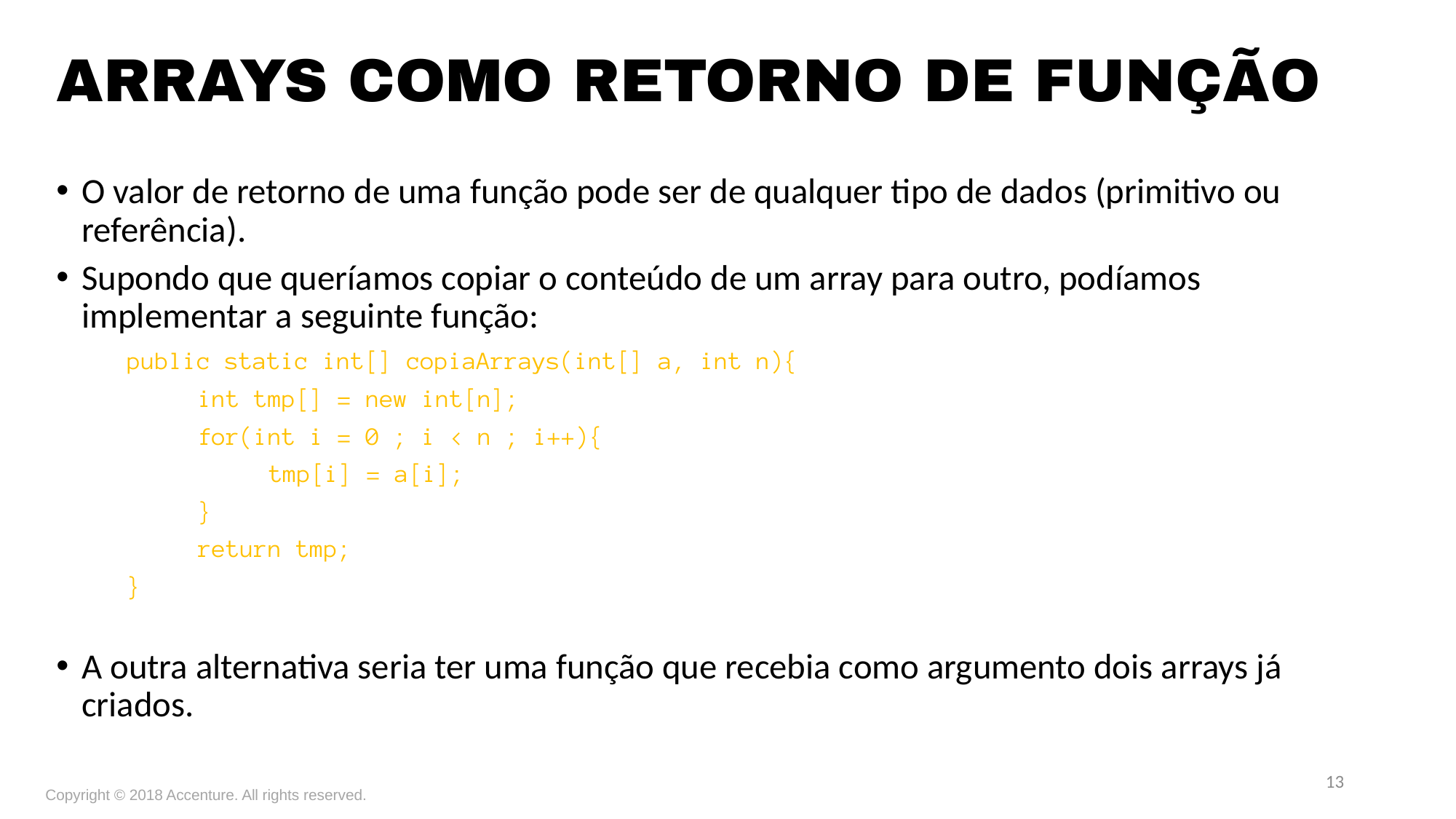

ARRAYS COMO RETORNO DE FUNÇÃO

O valor de retorno de uma função pode ser de qualquer tipo de dados (primitivo ou referência).
Supondo que queríamos copiar o conteúdo de um array para outro, podíamos implementar a seguinte função:
	public static int[] copiaArrays(int[] a, int n){
		int tmp[] = new int[n];
		for(int i = 0 ; i < n ; i++){
			tmp[i] = a[i];
		}
		return tmp;
	}

A outra alternativa seria ter uma função que recebia como argumento dois arrays já criados.
13
Copyright © 2018 Accenture. All rights reserved.